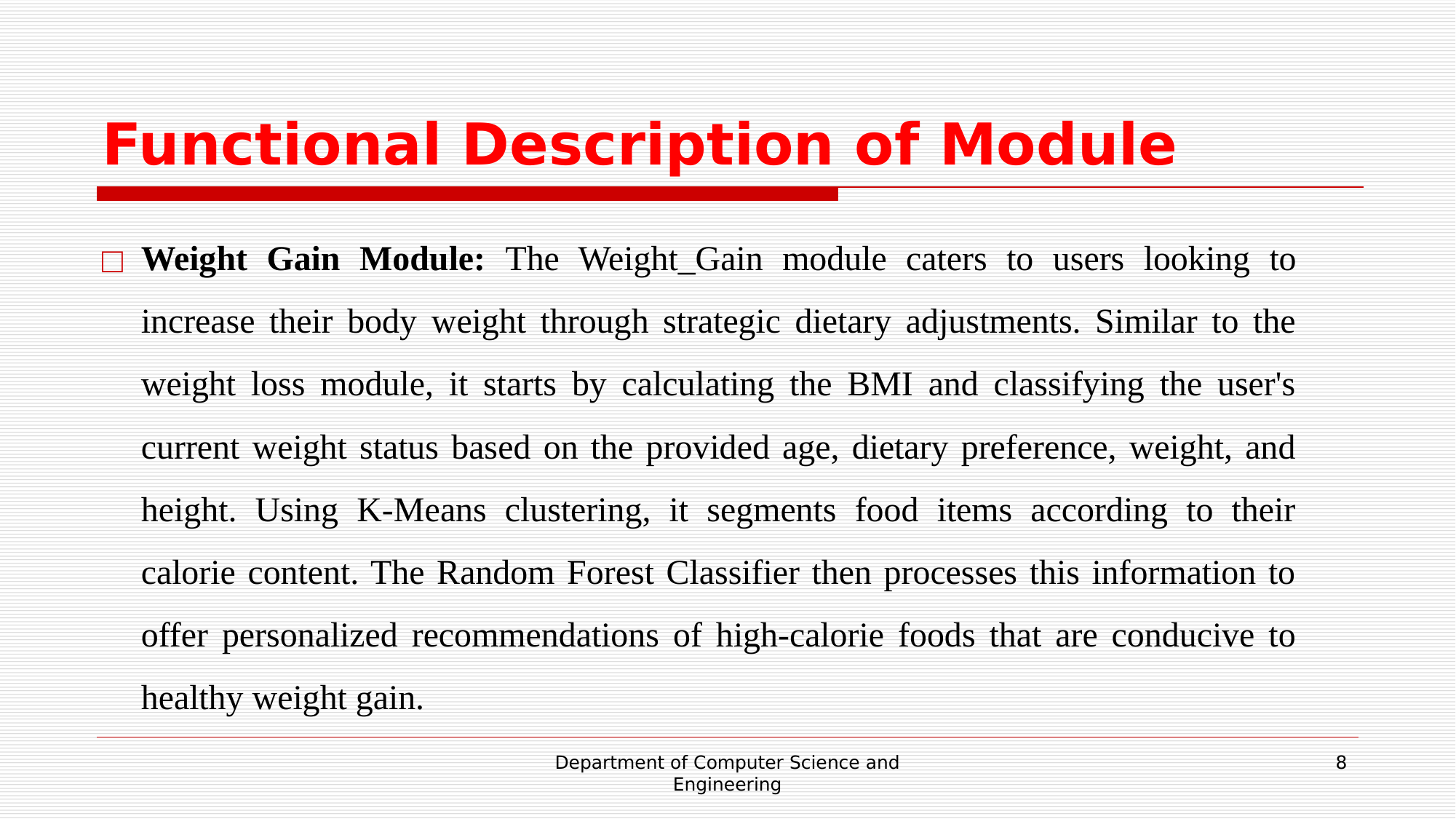

# Functional Description of Module
Weight Gain Module: The Weight_Gain module caters to users looking to increase their body weight through strategic dietary adjustments. Similar to the weight loss module, it starts by calculating the BMI and classifying the user's current weight status based on the provided age, dietary preference, weight, and height. Using K-Means clustering, it segments food items according to their calorie content. The Random Forest Classifier then processes this information to offer personalized recommendations of high-calorie foods that are conducive to healthy weight gain.

Department of Computer Science and Engineering
8